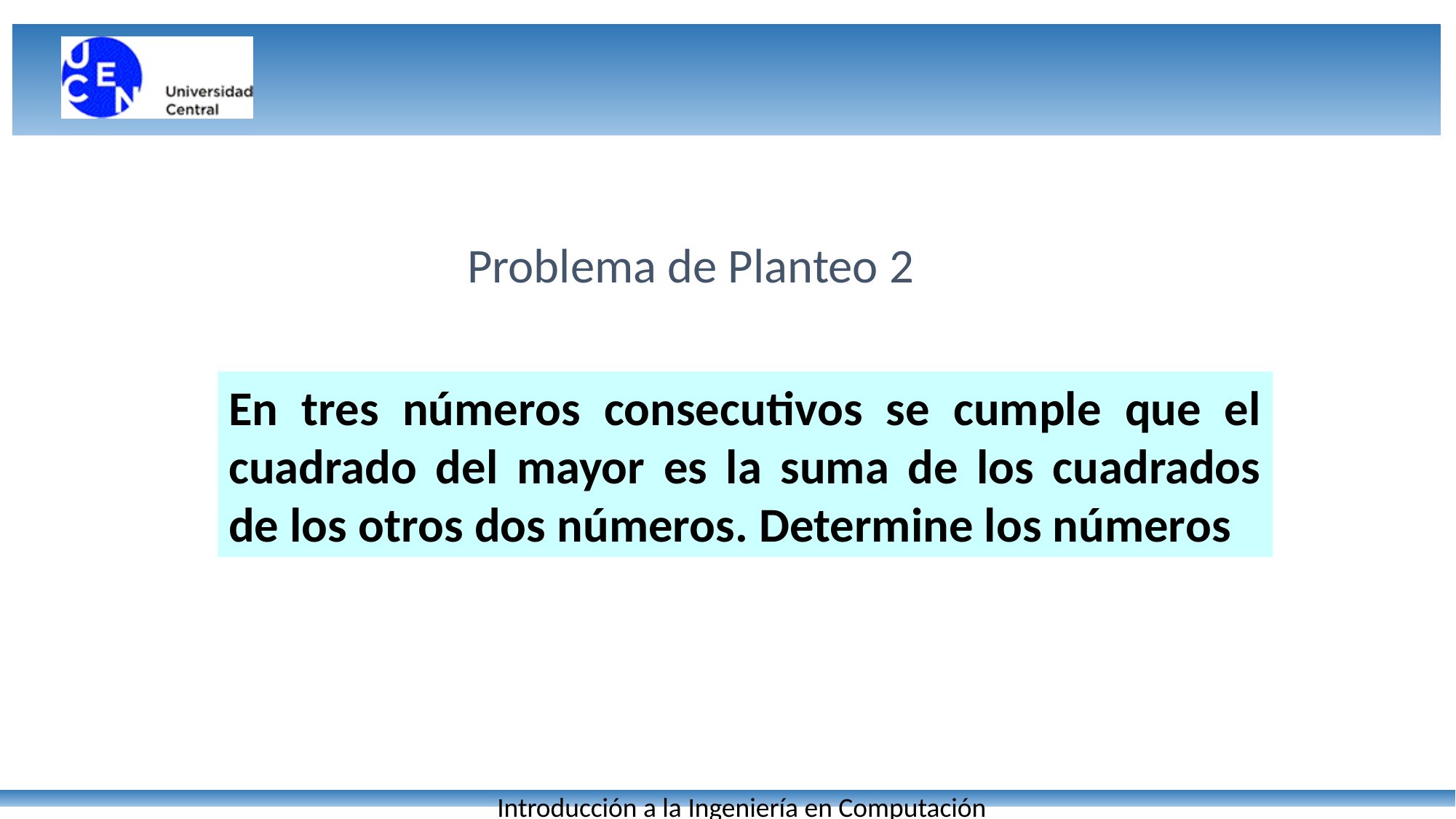

# Problema de Planteo 2
En tres números consecutivos se cumple que el cuadrado del mayor es la suma de los cuadrados de los otros dos números. Determine los números